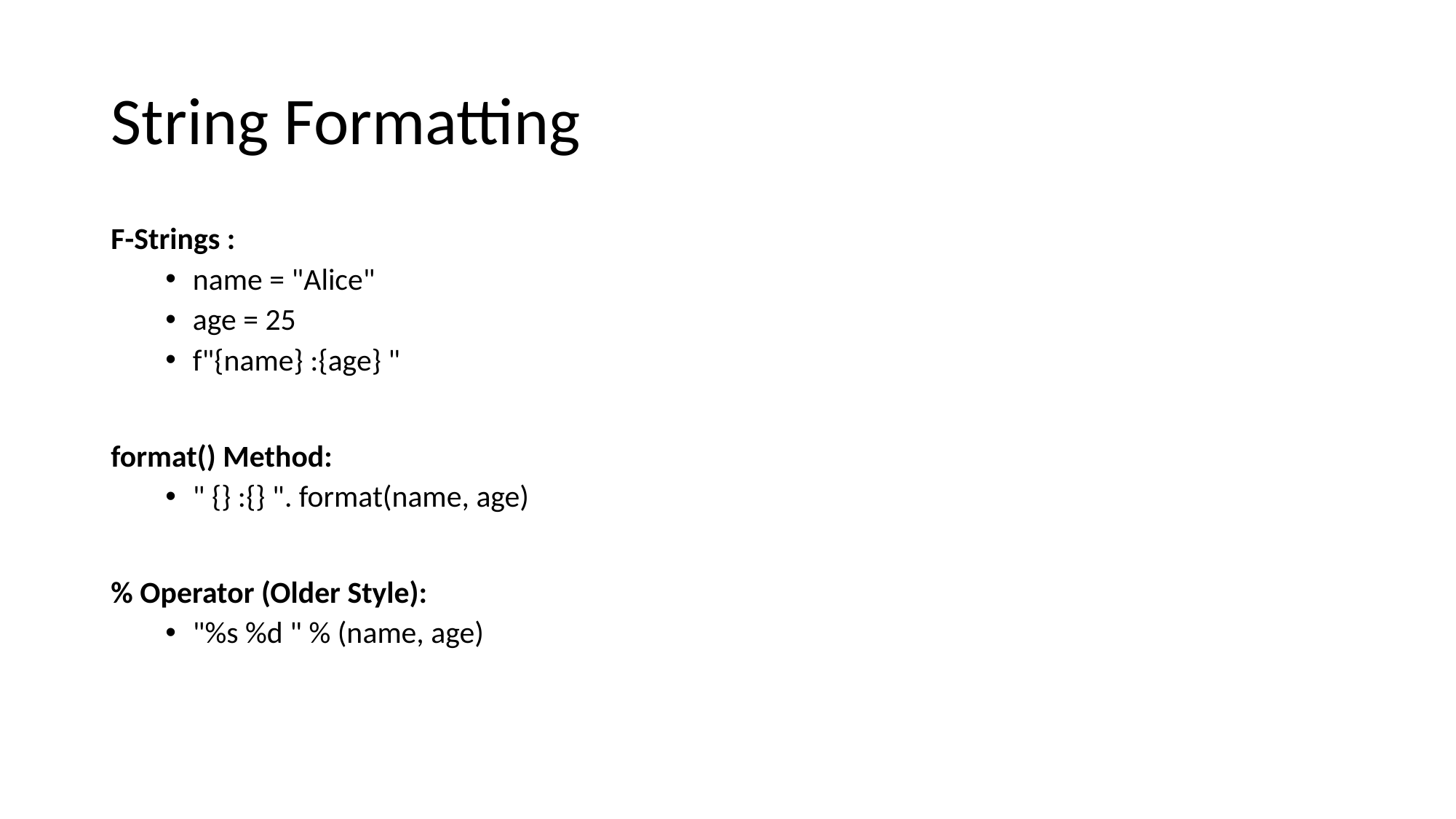

# String Formatting
F-Strings :
name = "Alice"
age = 25
f"{name} :{age} "

format() Method:
" {} :{} ". format(name, age)

% Operator (Older Style):
"%s %d " % (name, age)